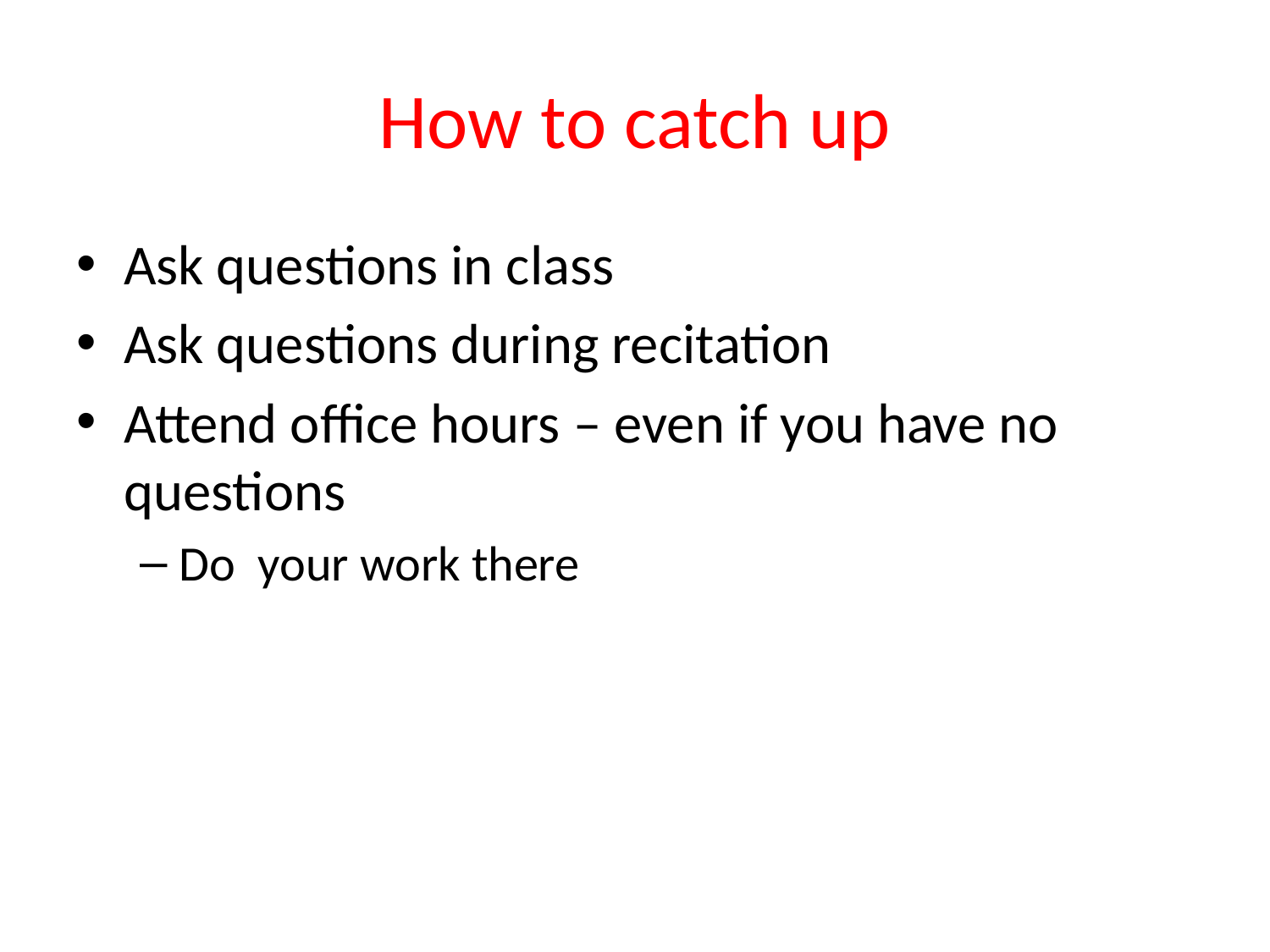

# How to catch up
Ask questions in class
Ask questions during recitation
Attend office hours – even if you have no questions
Do  your work there